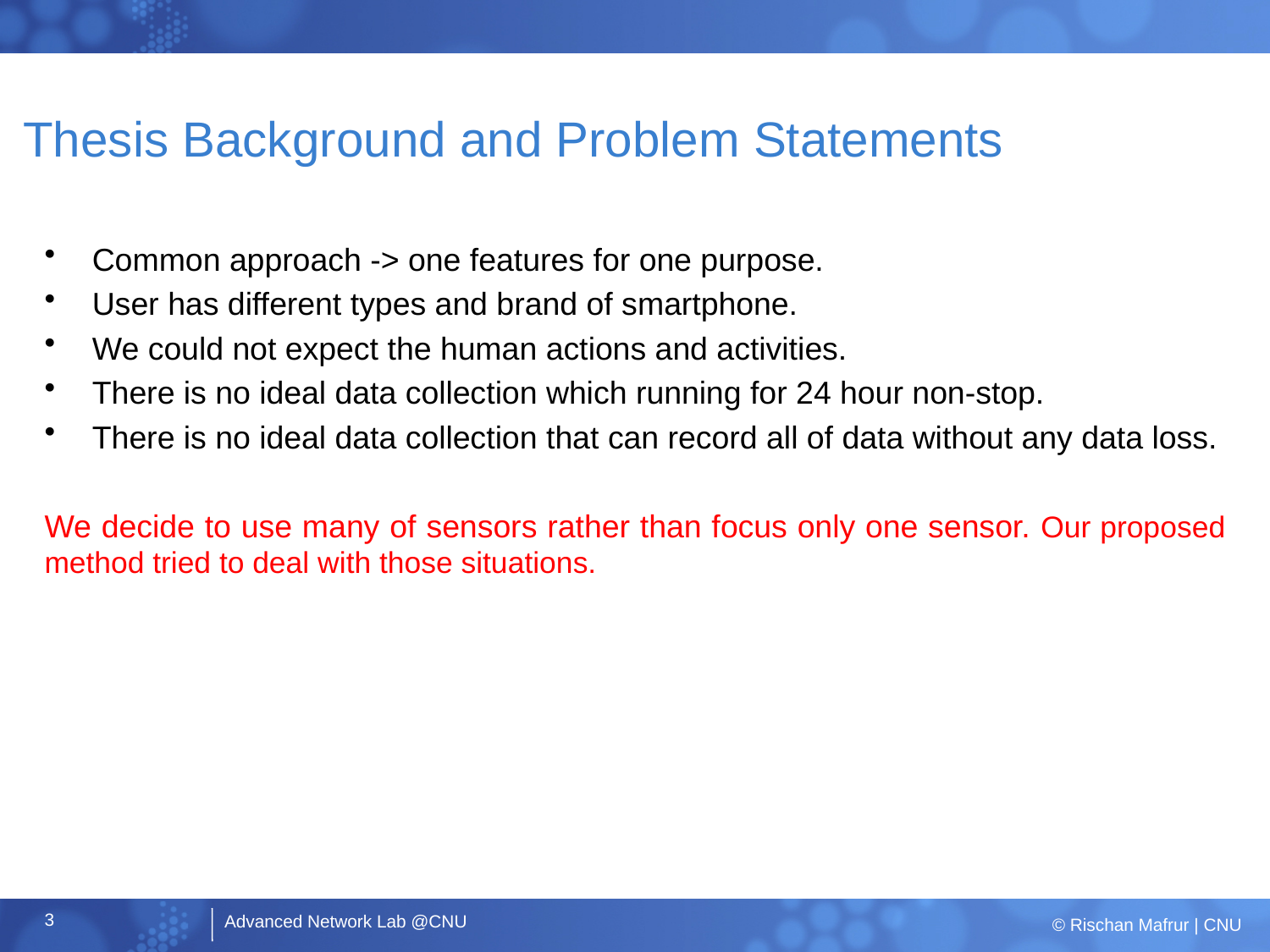

# Thesis Background and Problem Statements
Common approach -> one features for one purpose.
User has different types and brand of smartphone.
We could not expect the human actions and activities.
There is no ideal data collection which running for 24 hour non-stop.
There is no ideal data collection that can record all of data without any data loss.

We decide to use many of sensors rather than focus only one sensor. Our proposed method tried to deal with those situations.